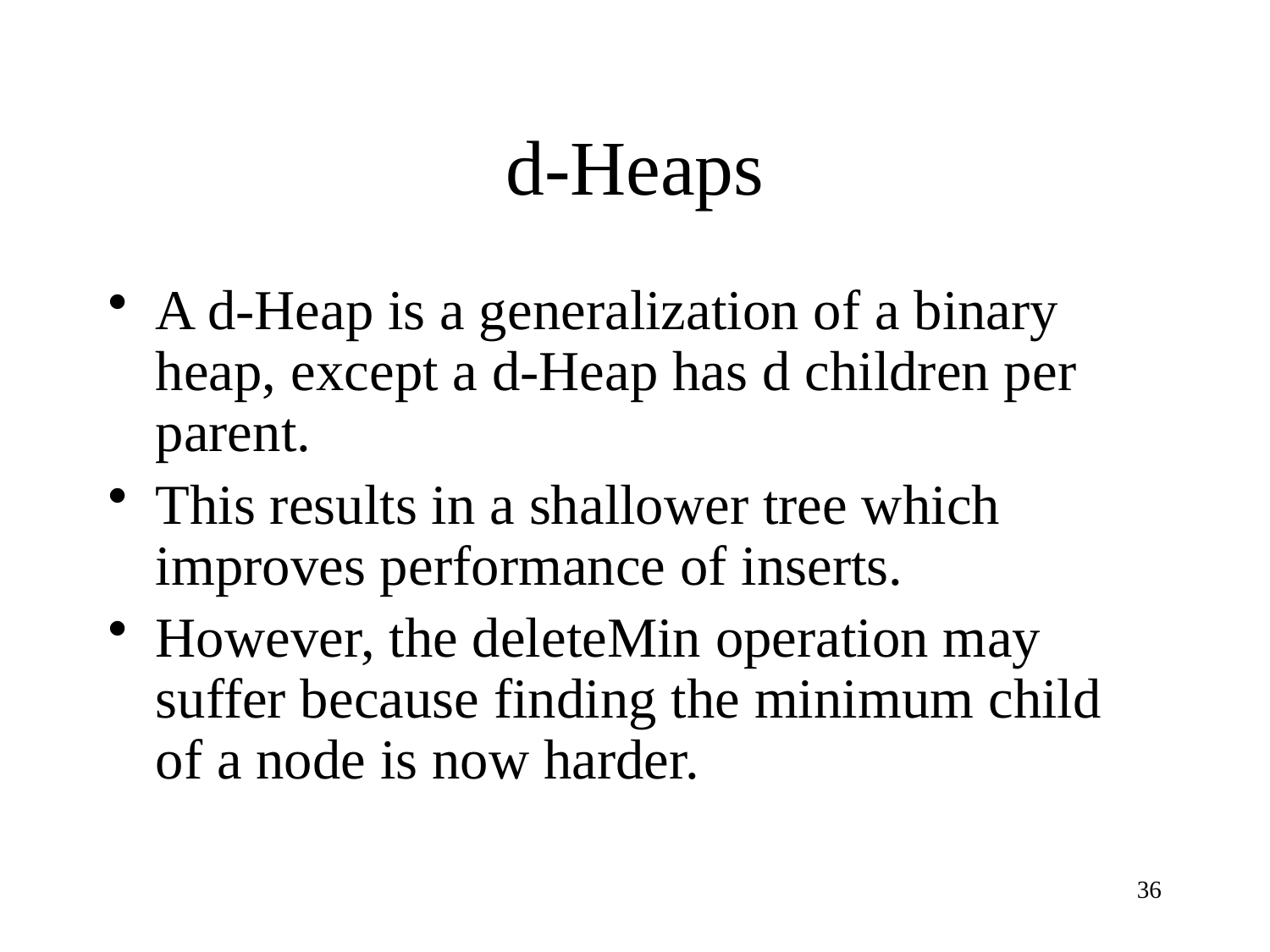

# d-Heaps
A d-Heap is a generalization of a binary heap, except a d-Heap has d children per parent.
This results in a shallower tree which improves performance of inserts.
However, the deleteMin operation may suffer because finding the minimum child of a node is now harder.
36